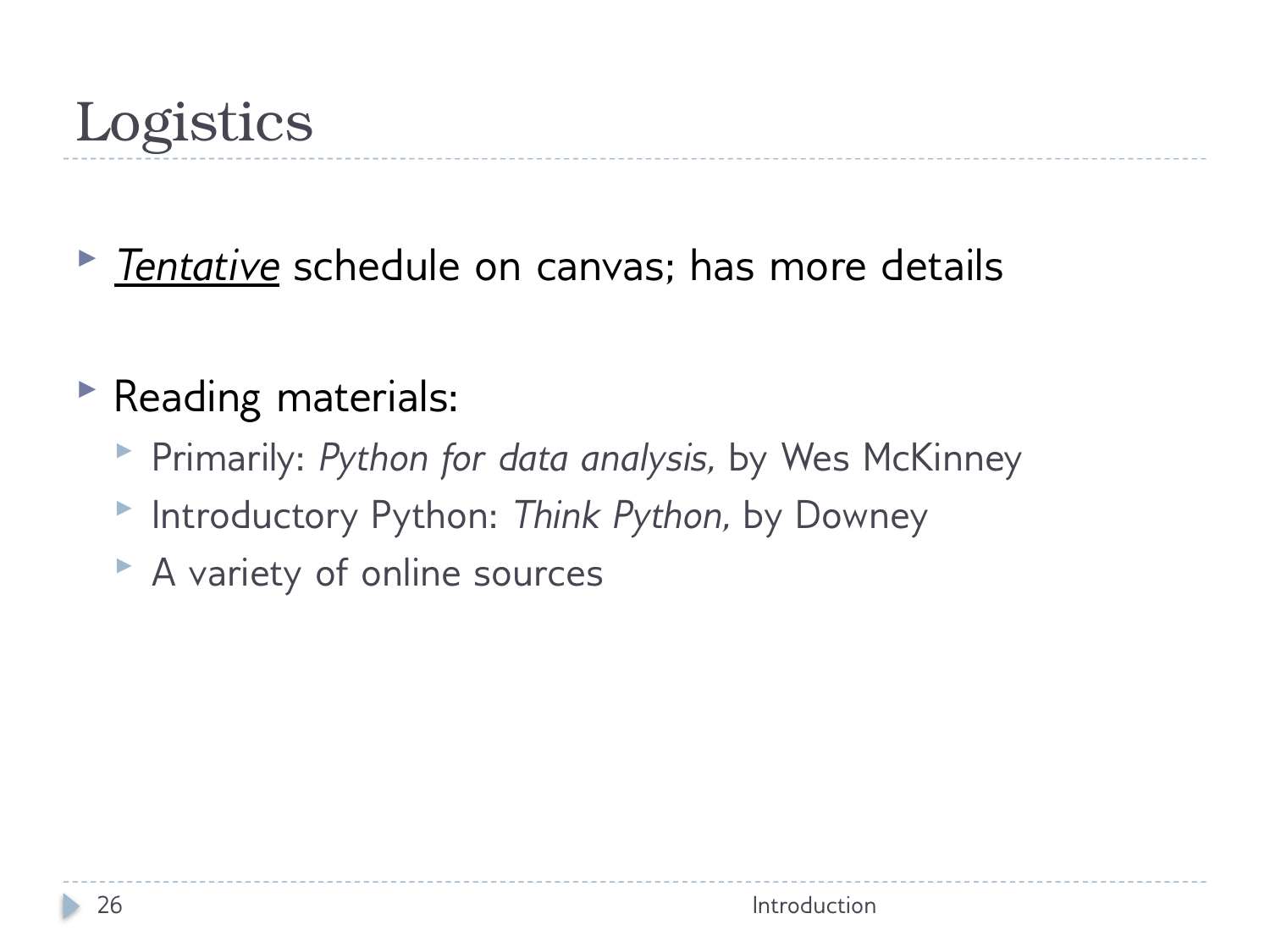

# Logistics

Tentative schedule on canvas; has more details

Reading materials:
Primarily: Python for data analysis, by Wes McKinney
Introductory Python: Think Python, by Downey
A variety of online sources

26
Introduction